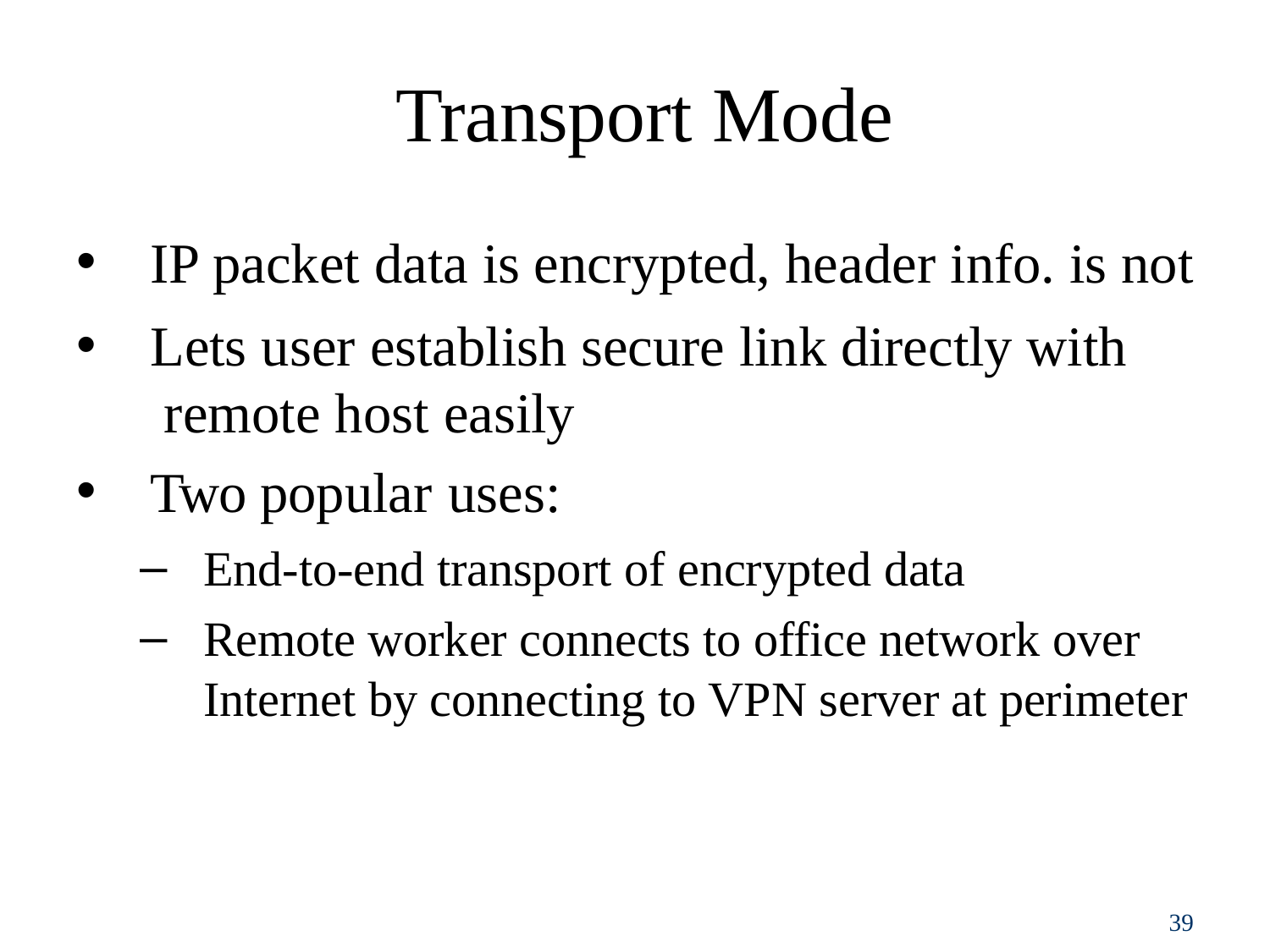

# Transport Mode
IP packet data is encrypted, header info. is not
Lets user establish secure link directly with  remote host easily
Two popular uses:
End-to-end transport of encrypted data
Remote worker connects to office network over  Internet by connecting to VPN server at perimeter
39